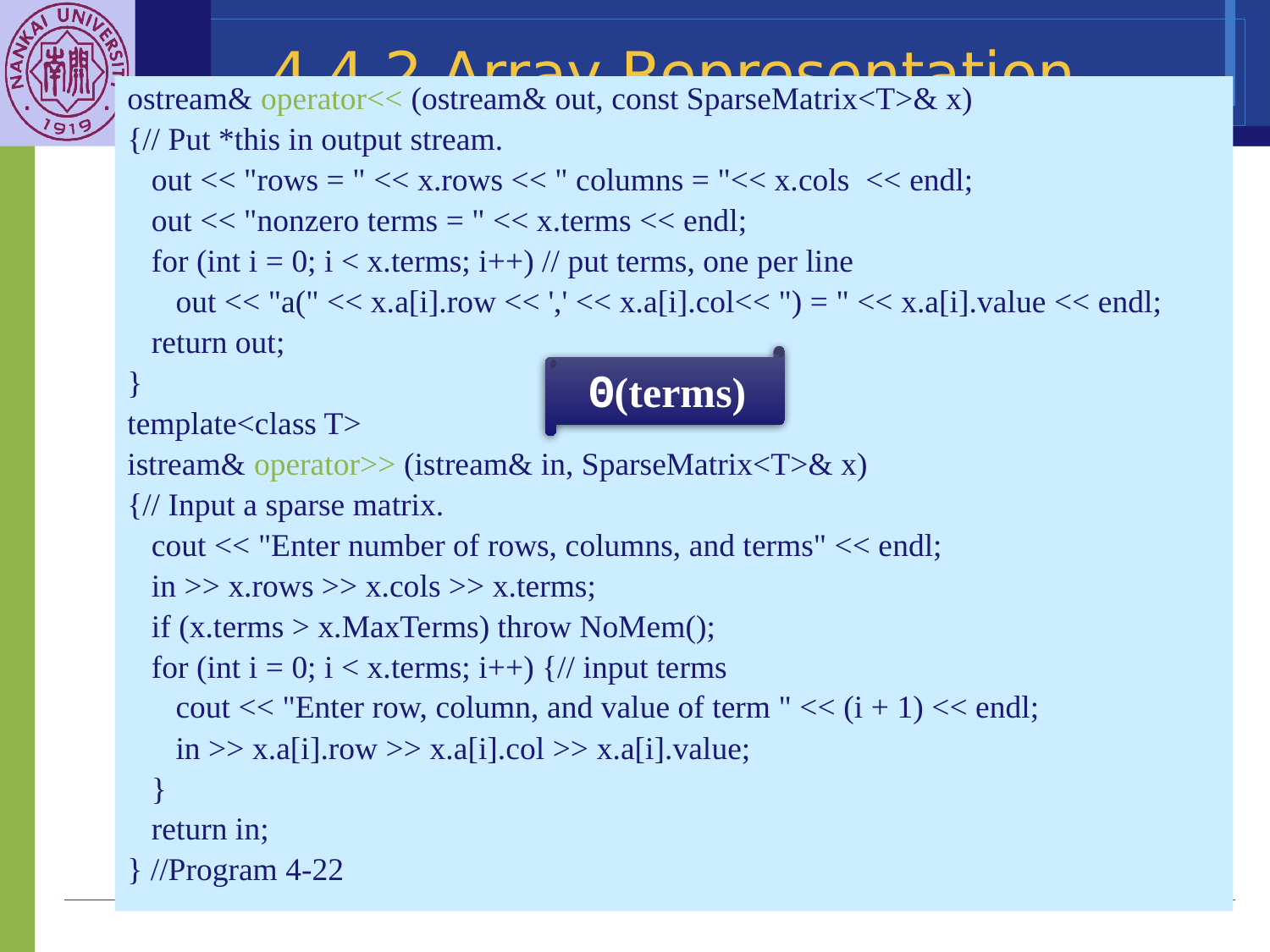

# 4.4.2 Array Representation
ostream& operator<< (ostream& out, const SparseMatrix<T>& x)
{// Put *this in output stream.
   out << "rows = " << x.rows << " columns = "<< x.cols  << endl;
   out << "nonzero terms = " << x.terms << endl;
   for (int i = 0; i < x.terms; i++) // put terms, one per line
      out << "a(" << x.a[i].row << ',' << x.a[i].col<< ") = " << x.a[i].value << endl;
   return out;
}
template<class T>
istream& operator>> (istream& in, SparseMatrix<T>& x)
{// Input a sparse matrix.
   cout << "Enter number of rows, columns, and terms" << endl;
   in >> x.rows >> x.cols >> x.terms;
   if (x.terms > x.MaxTerms) throw NoMem();
   for (int i = 0; i < x.terms; i++) {// input terms
      cout << "Enter row, column, and value of term " << (i + 1) << endl;
      in >> x.a[i].row >> x.a[i].col >> x.a[i].value;
   }
   return in;
} //Program 4-22
Θ(terms)
44